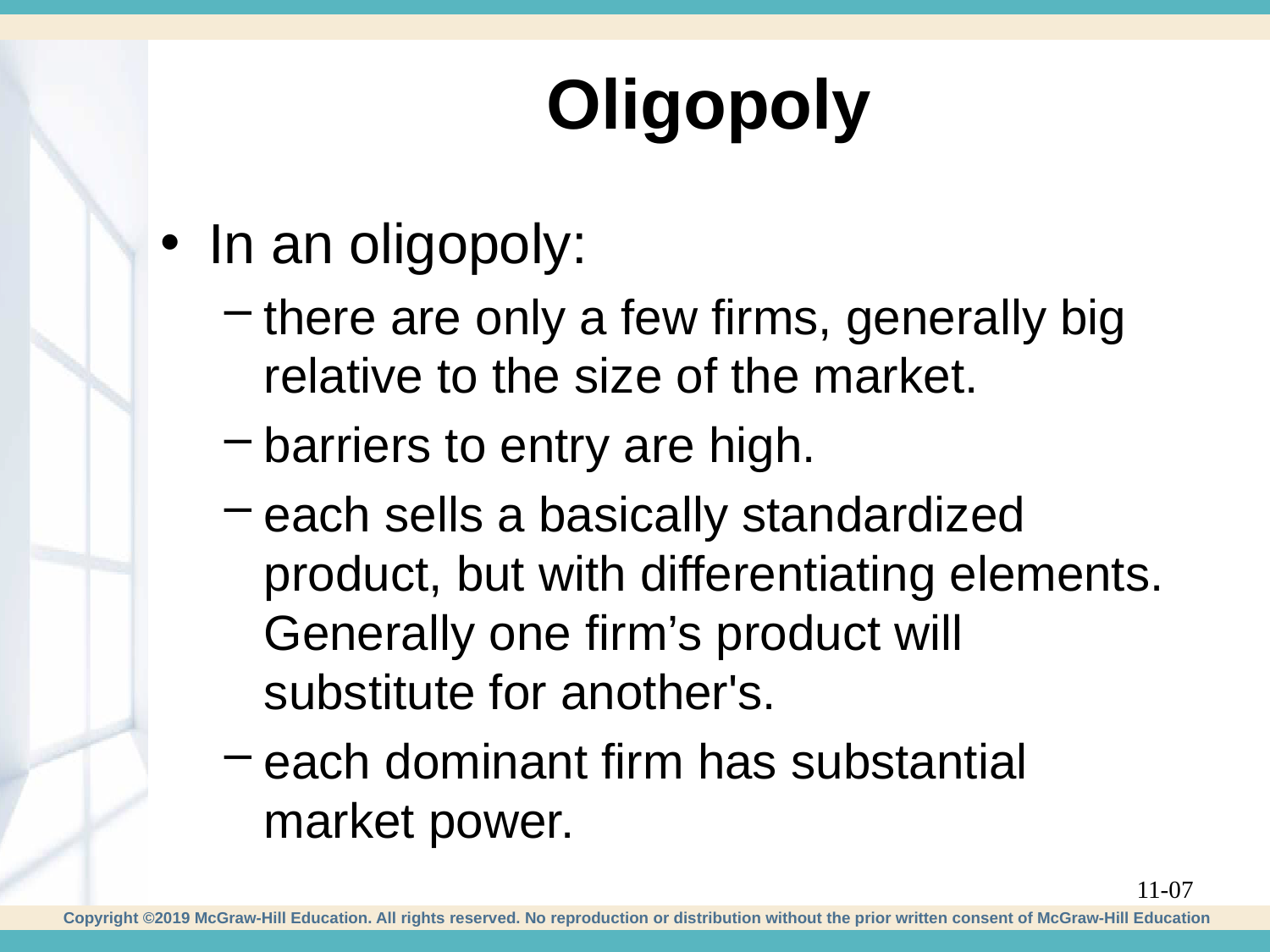

# Oligopoly
In an oligopoly:
there are only a few firms, generally big relative to the size of the market.
barriers to entry are high.
each sells a basically standardized product, but with differentiating elements. Generally one firm’s product will substitute for another's.
each dominant firm has substantial market power.
11-07